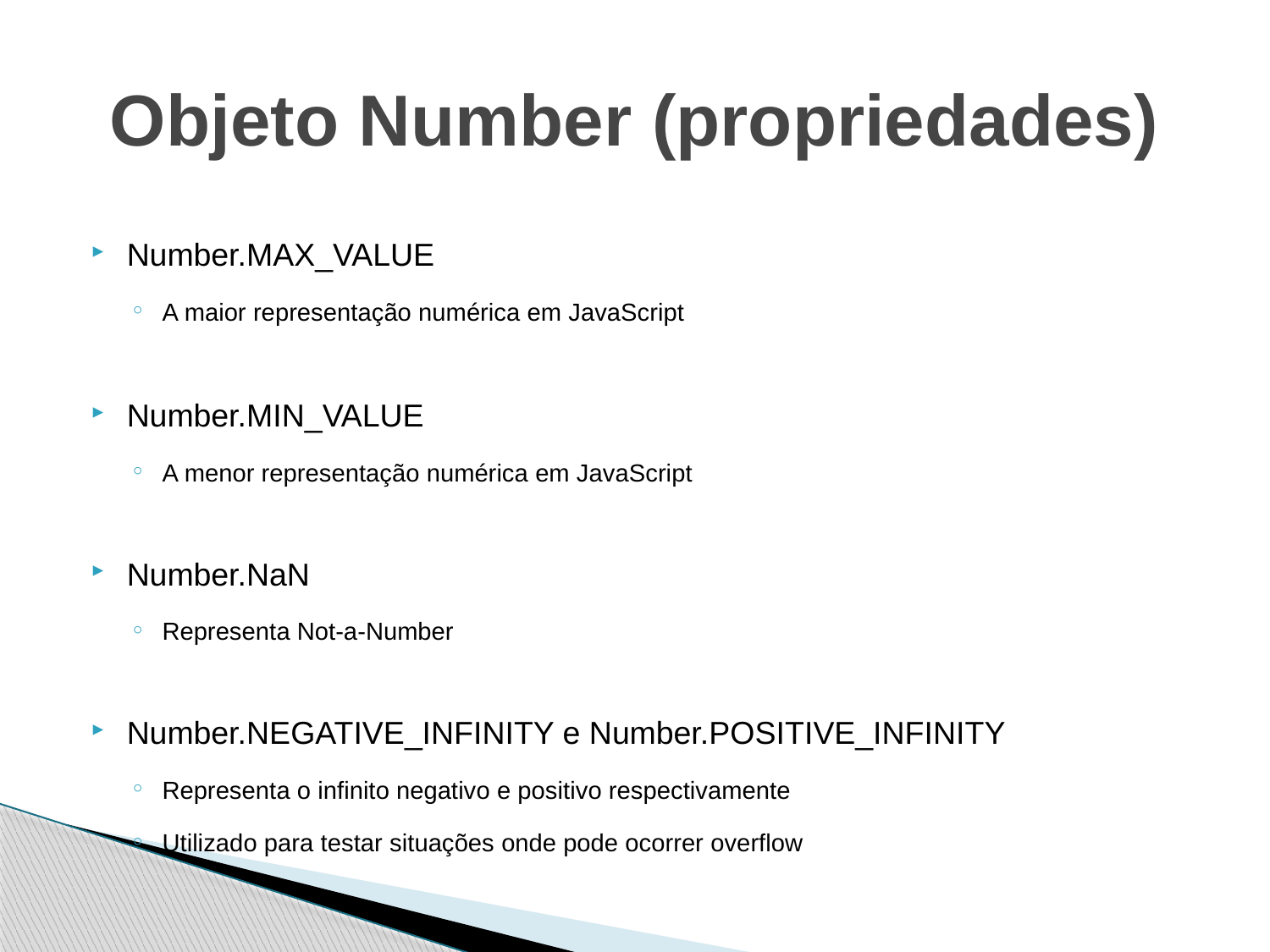

# Objeto Number (propriedades)
Number.MAX_VALUE
A maior representação numérica em JavaScript

Number.MIN_VALUE
A menor representação numérica em JavaScript

Number.NaN
Representa Not-a-Number

Number.NEGATIVE_INFINITY e Number.POSITIVE_INFINITY
Representa o infinito negativo e positivo respectivamente
Utilizado para testar situações onde pode ocorrer overflow